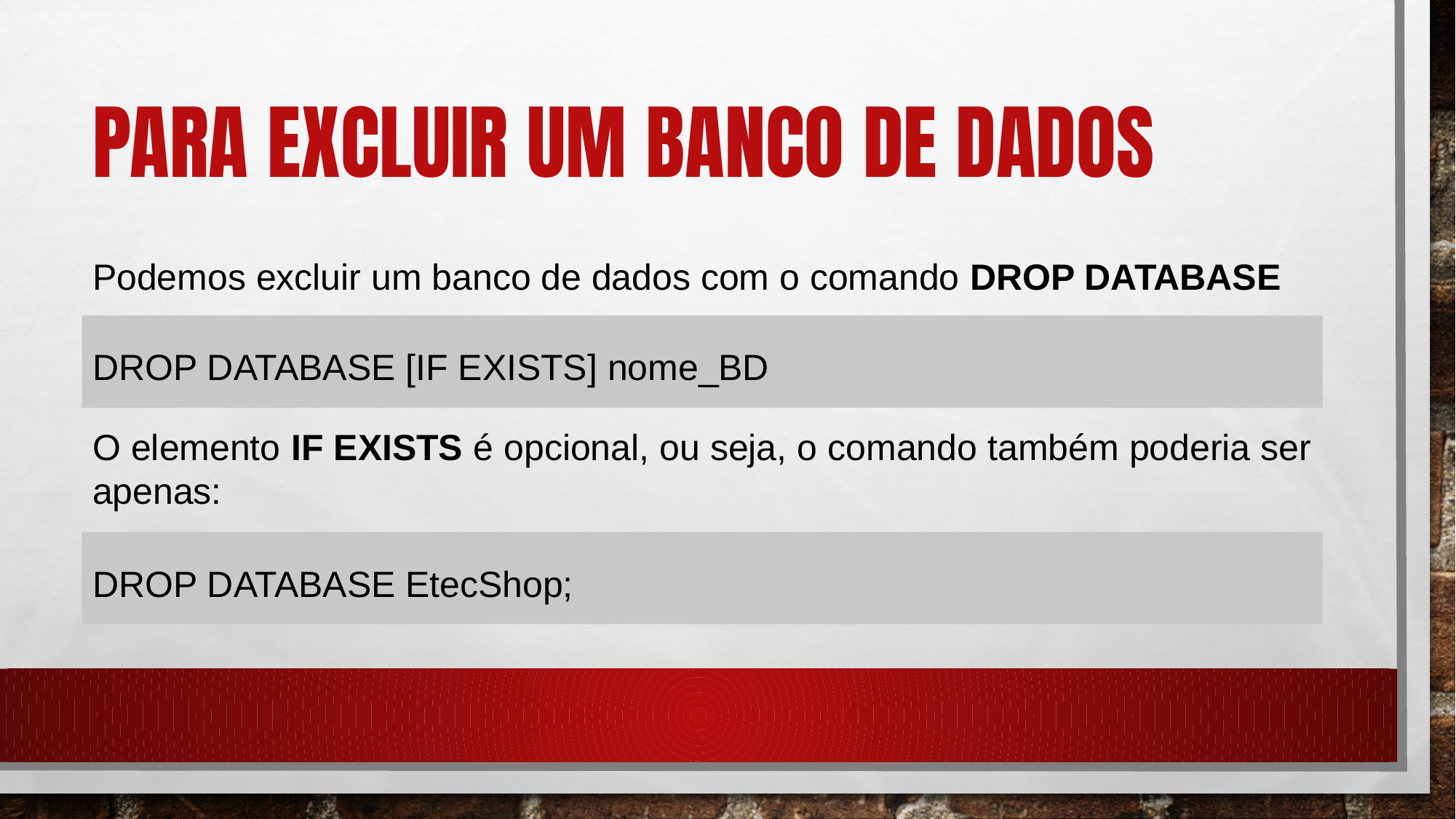

# Para excluir UM BANCO DE DADOS
Podemos excluir um banco de dados com o comando DROP DATABASE
DROP DATABASE [IF EXISTS] nome_BD
O elemento IF EXISTS é opcional, ou seja, o comando também poderia ser apenas:
DROP DATABASE EtecShop;